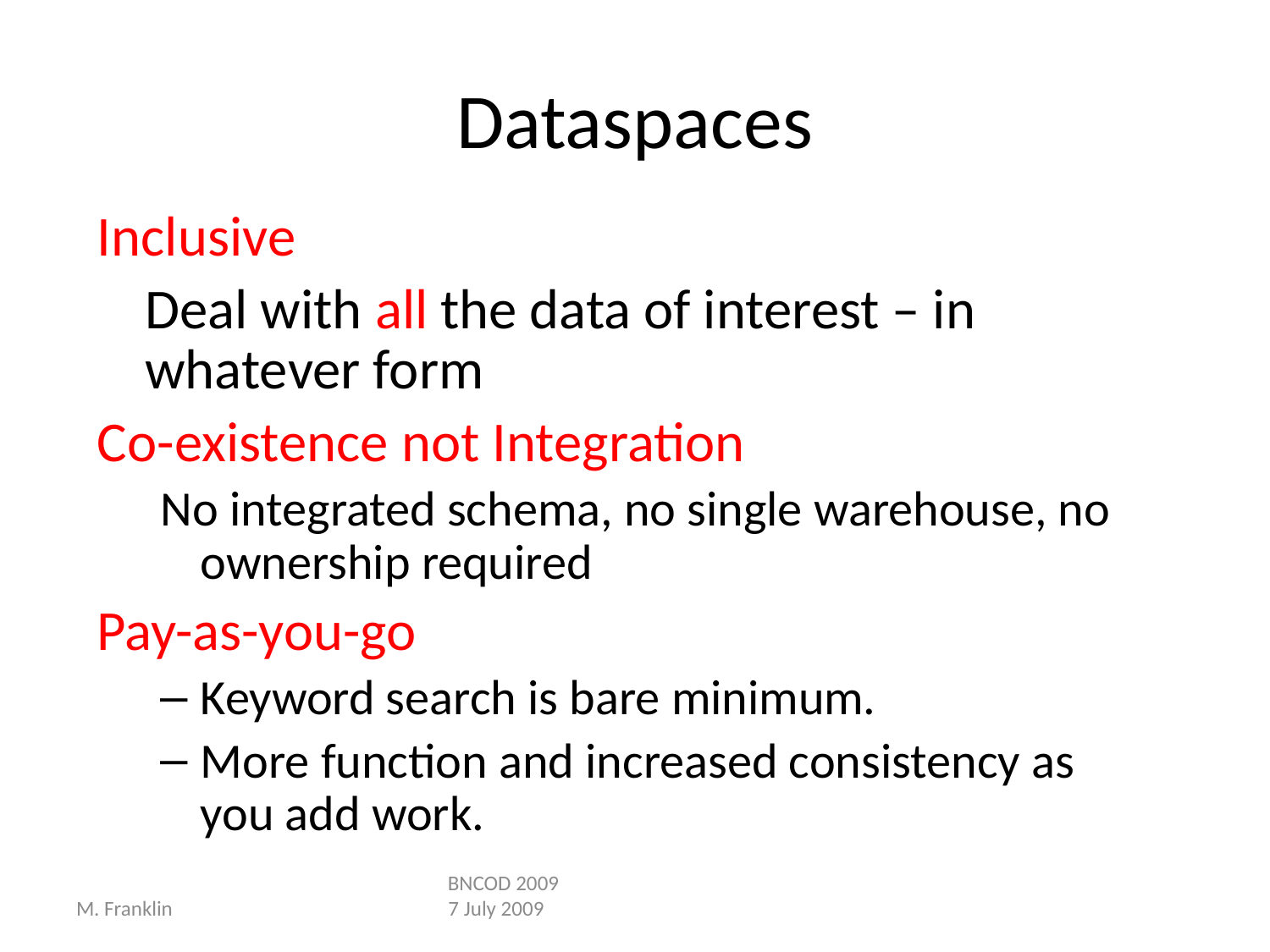

# Dataspaces
Inclusive
	Deal with all the data of interest – in whatever form
Co-existence not Integration
No integrated schema, no single warehouse, no ownership required
Pay-as-you-go
Keyword search is bare minimum.
More function and increased consistency as you add work.
M. Franklin
BNCOD 2009                                                       7 July 2009